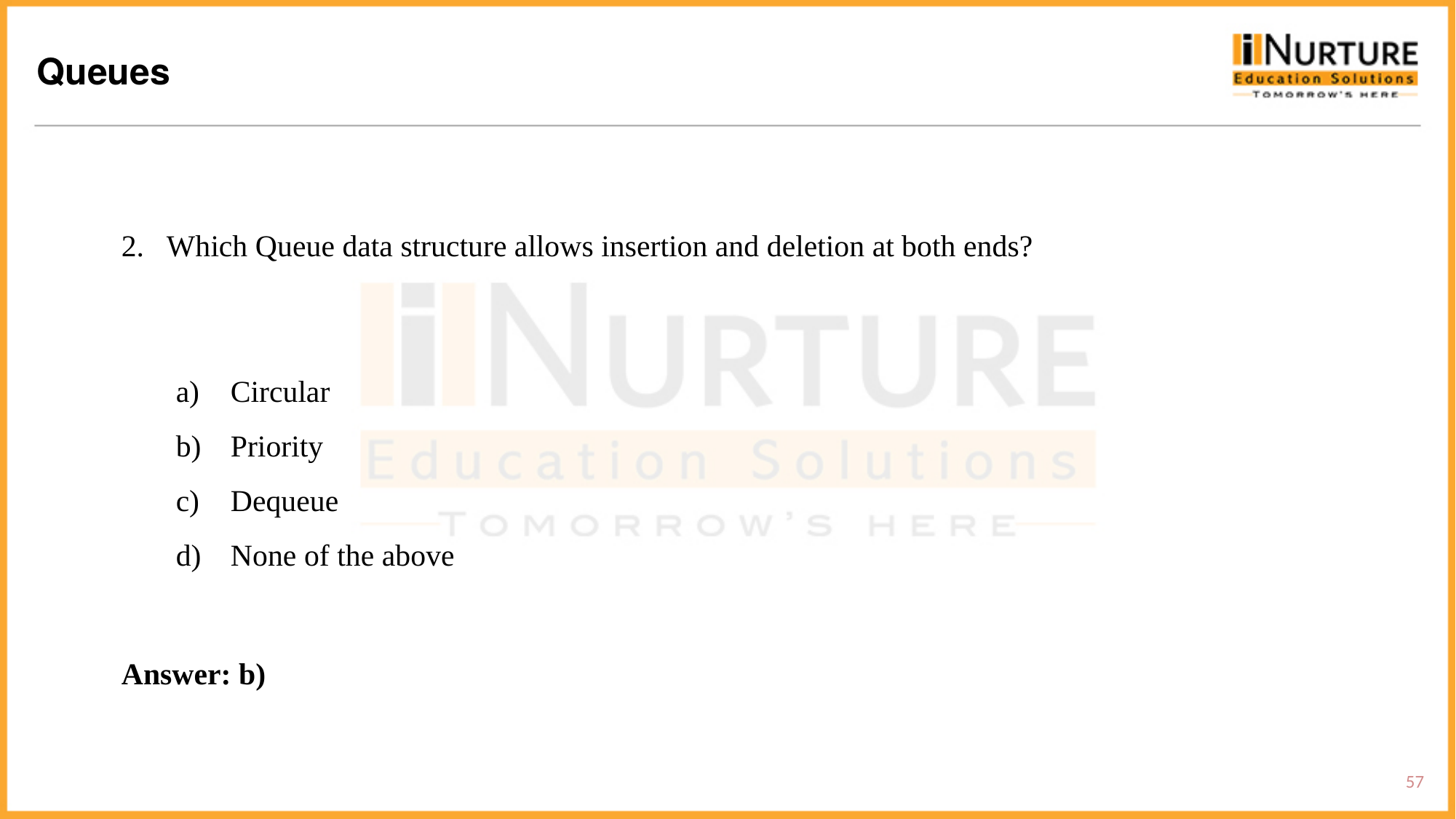

Queues

2.   Which Queue data structure allows insertion and deletion at both ends?

Circular
Priority
Dequeue
None of the above

Answer: b)
57